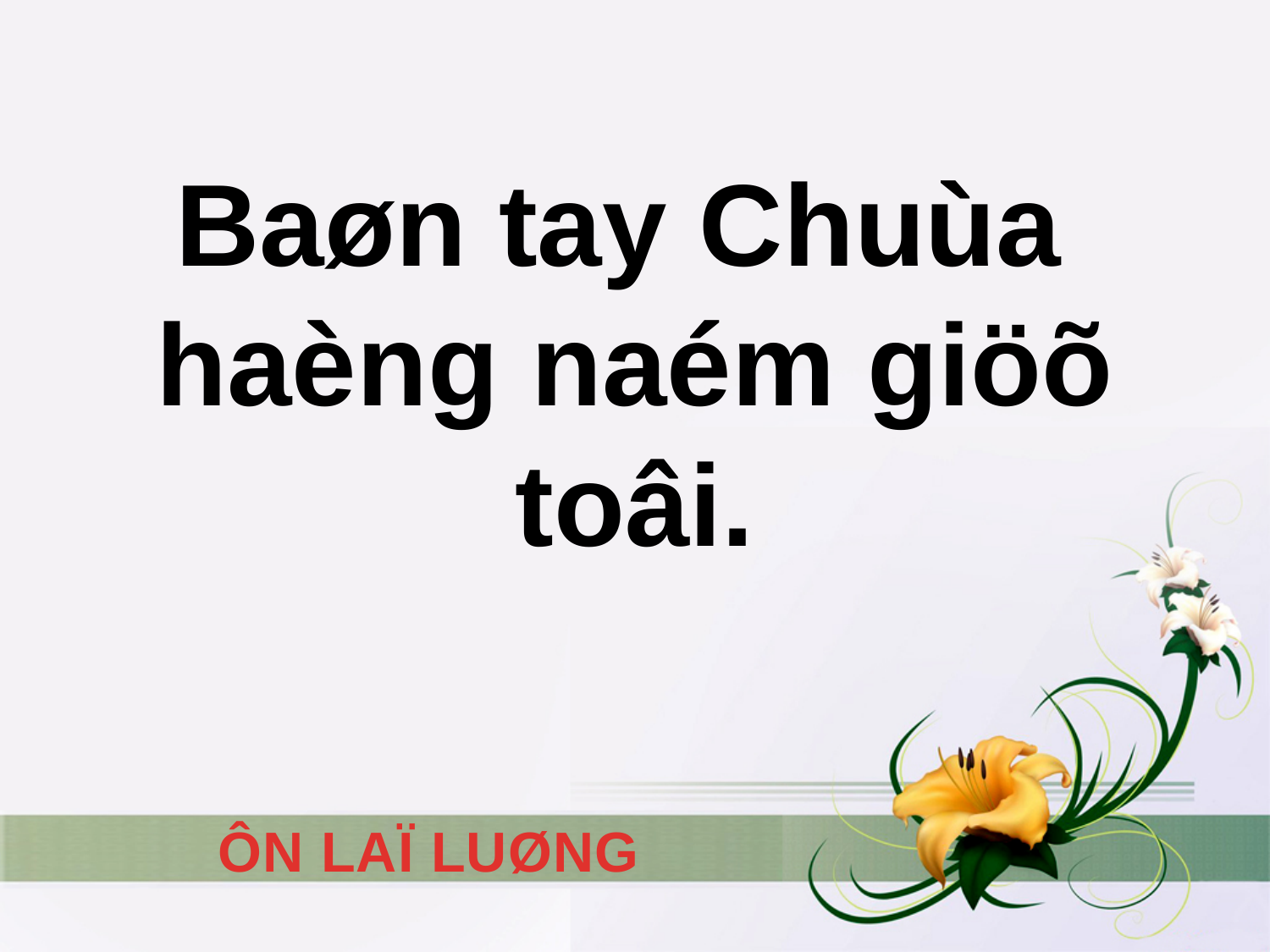

# Baøn tay Chuùa haèng naém giöõ toâi.
ÔN LAÏ LUØNG